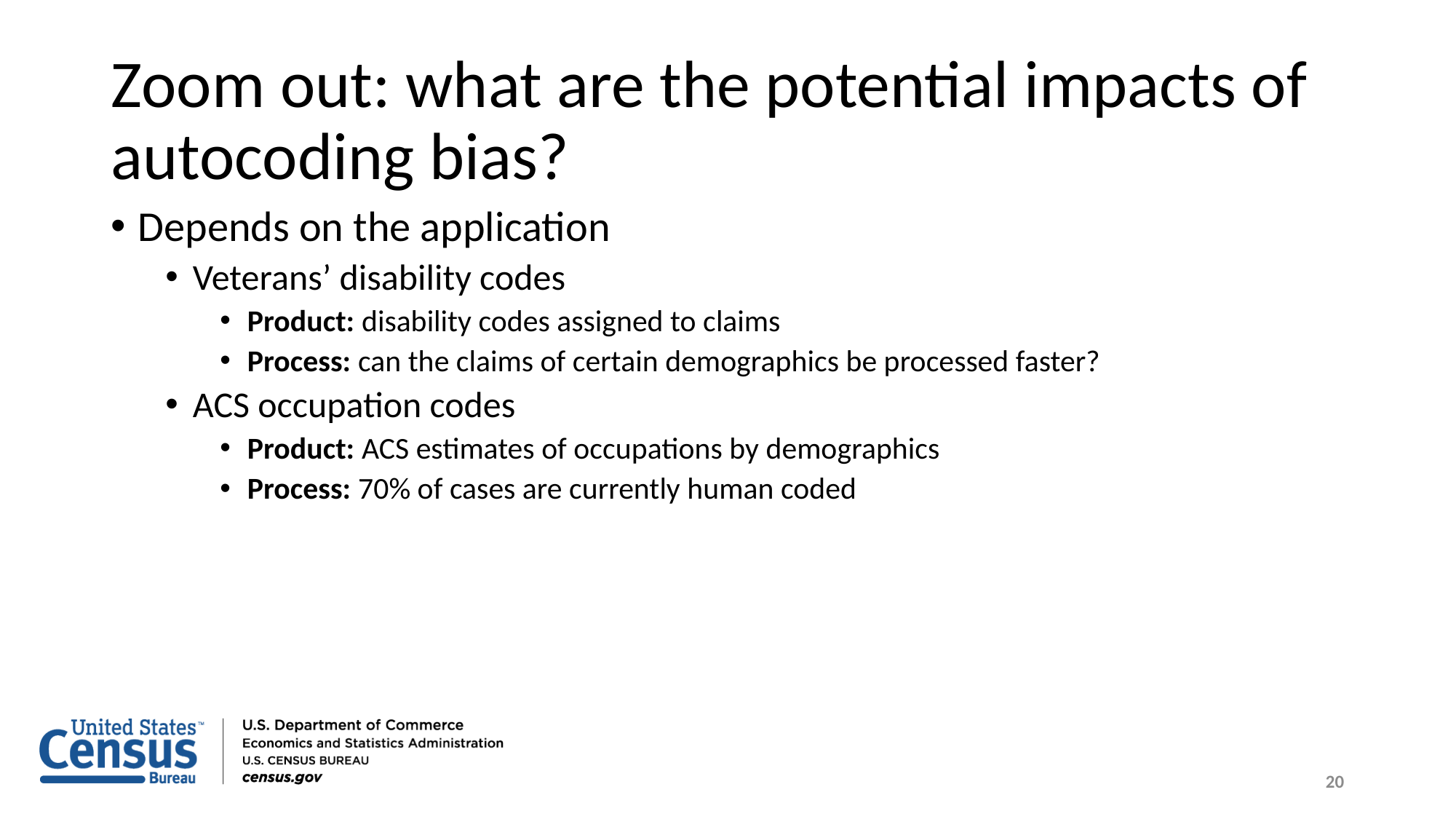

# Zoom out: what are the potential impacts of autocoding bias?
Depends on the application
Veterans’ disability codes
Product: disability codes assigned to claims
Process: can the claims of certain demographics be processed faster?
ACS occupation codes
Product: ACS estimates of occupations by demographics
Process: 70% of cases are currently human coded

20